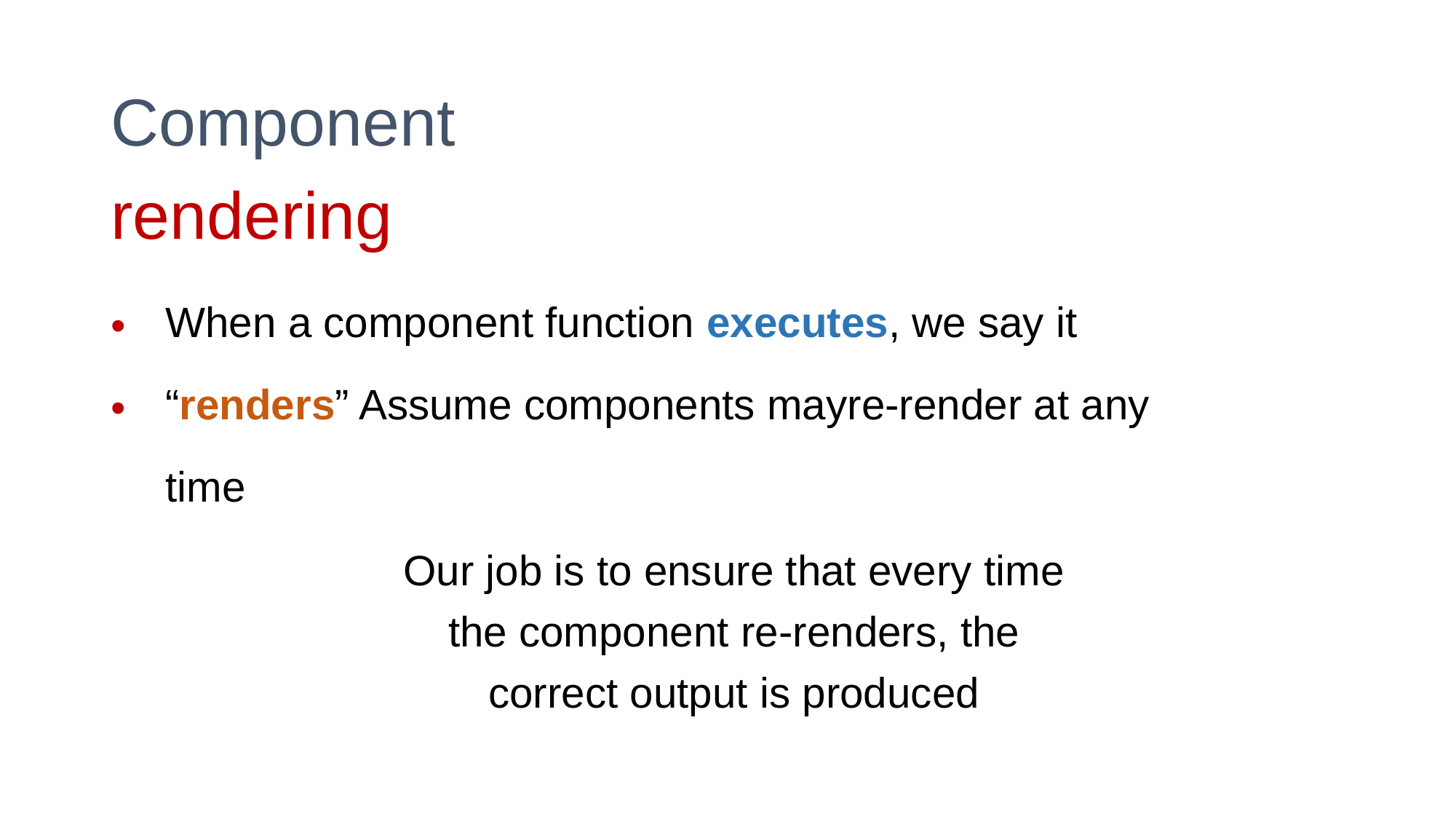

Component rendering
When a component function executes, we say it “renders” Assume components mayre-render at any time
• •
Our job is to ensure that every time the component re-renders, the correct output is produced